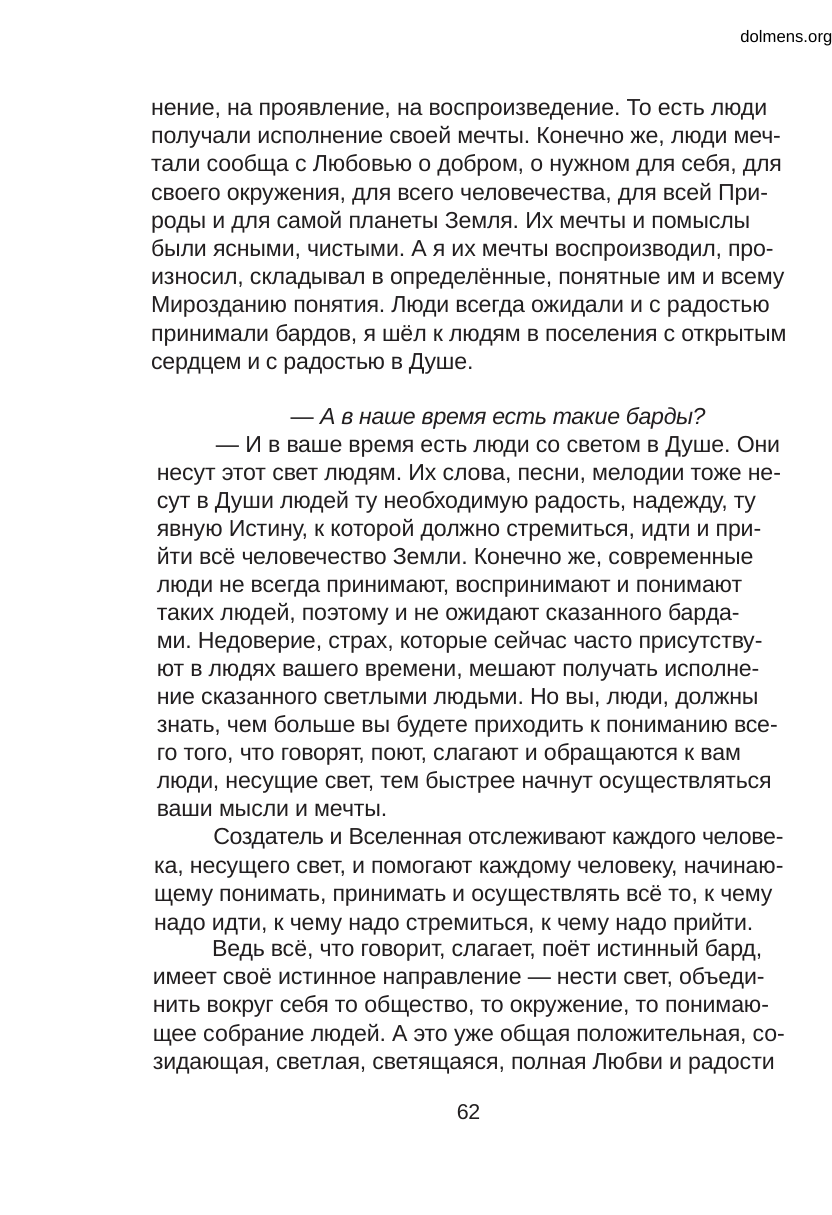

dolmens.org

нение, на проявление, на воспроизведение. То есть люди
получали исполнение своей мечты. Конечно же, люди меч-
тали сообща с Любовью о добром, о нужном для себя, для
своего окружения, для всего человечества, для всей При-
роды и для самой планеты Земля. Их мечты и помыслы
были ясными, чистыми. А я их мечты воспроизводил, про-
износил, складывал в определённые, понятные им и всему
Мирозданию понятия. Люди всегда ожидали и с радостью
принимали бардов, я шёл к людям в поселения с открытым
сердцем и с радостью в Душе.

— А в наше время есть такие барды?

— И в ваше время есть люди со светом в Душе. Они
несут этот свет людям. Их слова, песни, мелодии тоже не-
сут в Души людей ту необходимую радость, надежду, ту
явную Истину, к которой должно стремиться, идти и при-
йти всё человечество Земли. Конечно же, современные
люди не всегда принимают, воспринимают и понимают
таких людей, поэтому и не ожидают сказанного барда-
ми. Недоверие, страх, которые сейчас часто присутству-
ют в людях вашего времени, мешают получать исполне-
ние сказанного светлыми людьми. Но вы, люди, должны
знать, чем больше вы будете приходить к пониманию все-
го того, что говорят, поют, слагают и обращаются к вам
люди, несущие свет, тем быстрее начнут осуществляться
ваши мысли и мечты.

Создатель и Вселенная отслеживают каждого челове-
ка, несущего свет, и помогают каждому человеку, начинаю-
щему понимать, принимать и осуществлять всё то, к чему
надо идти, к чему надо стремиться, к чему надо прийти.

Ведь всё, что говорит, слагает, поёт истинный бард,
имеет своё истинное направление — нести свет, объеди-
нить вокруг себя то общество, то окружение, то понимаю-
щее собрание людей. А это уже общая положительная, со-
зидающая, светлая, светящаяся, полная Любви и радости

62